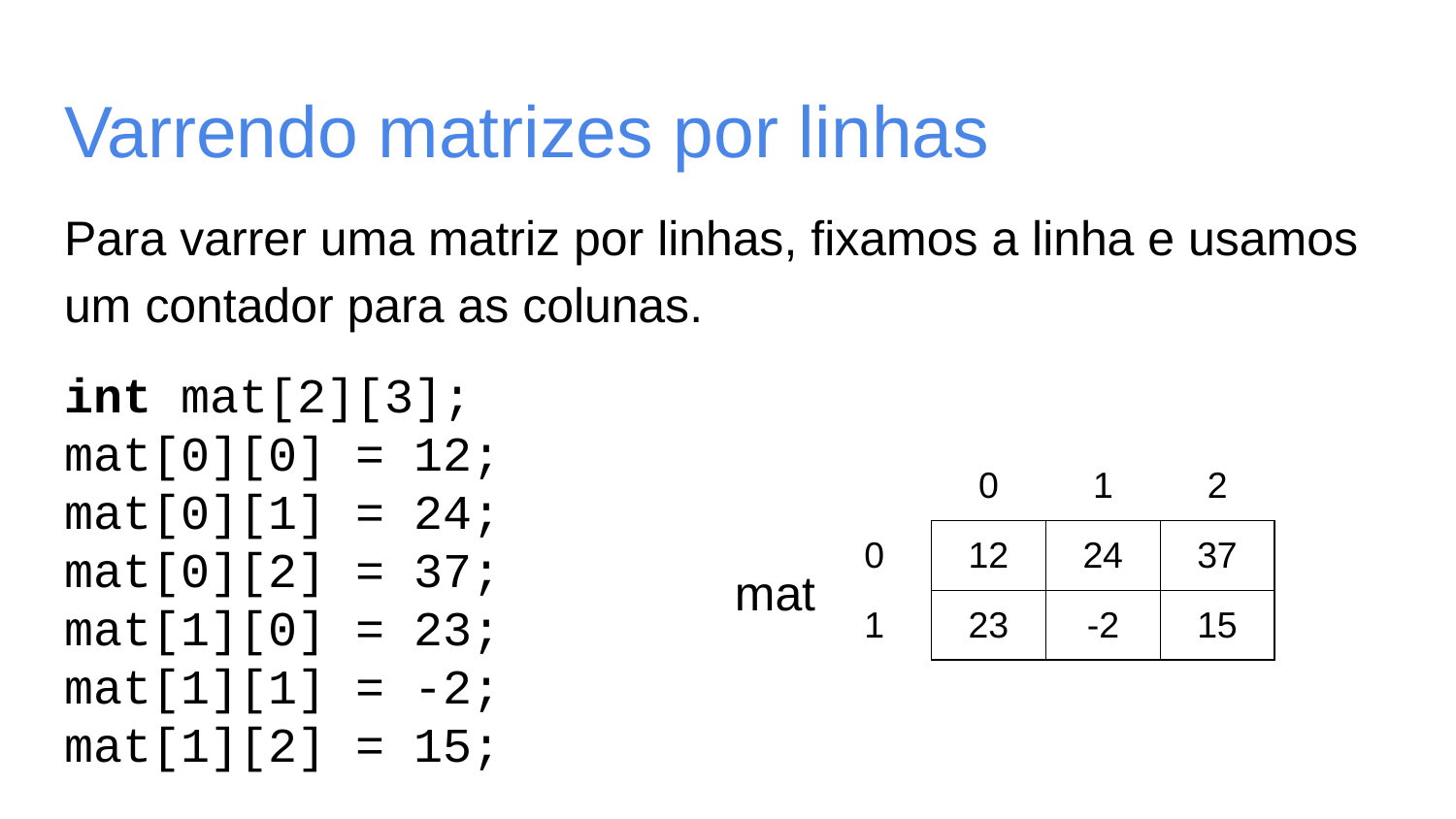

# Varrendo matrizes por linhas

Para varrer uma matriz por linhas, fixamos a linha e usamos um contador para as colunas.
int mat[2][3];
mat[0][0] = 12;
mat[0][1] = 24;
mat[0][2] = 37;
mat[1][0] = 23;
mat[1][1] = -2;
mat[1][2] = 15;

|  | 0 | 1 | 2 |
| --- | --- | --- | --- |
| 0 | 12 | 24 | 37 |
| 1 | 23 | -2 | 15 |
mat